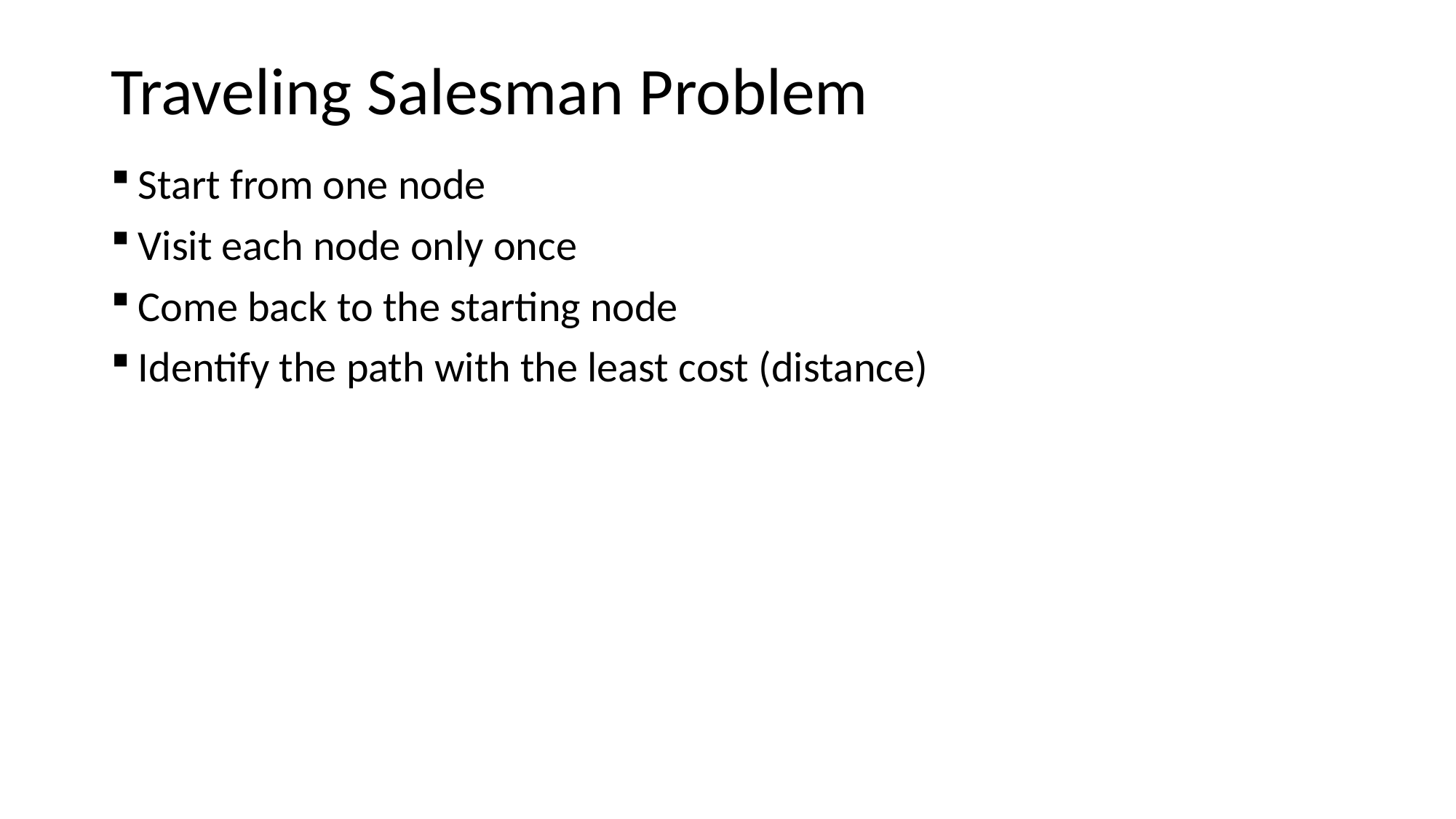

# Traveling Salesman Problem
Start from one node
Visit each node only once
Come back to the starting node
Identify the path with the least cost (distance)